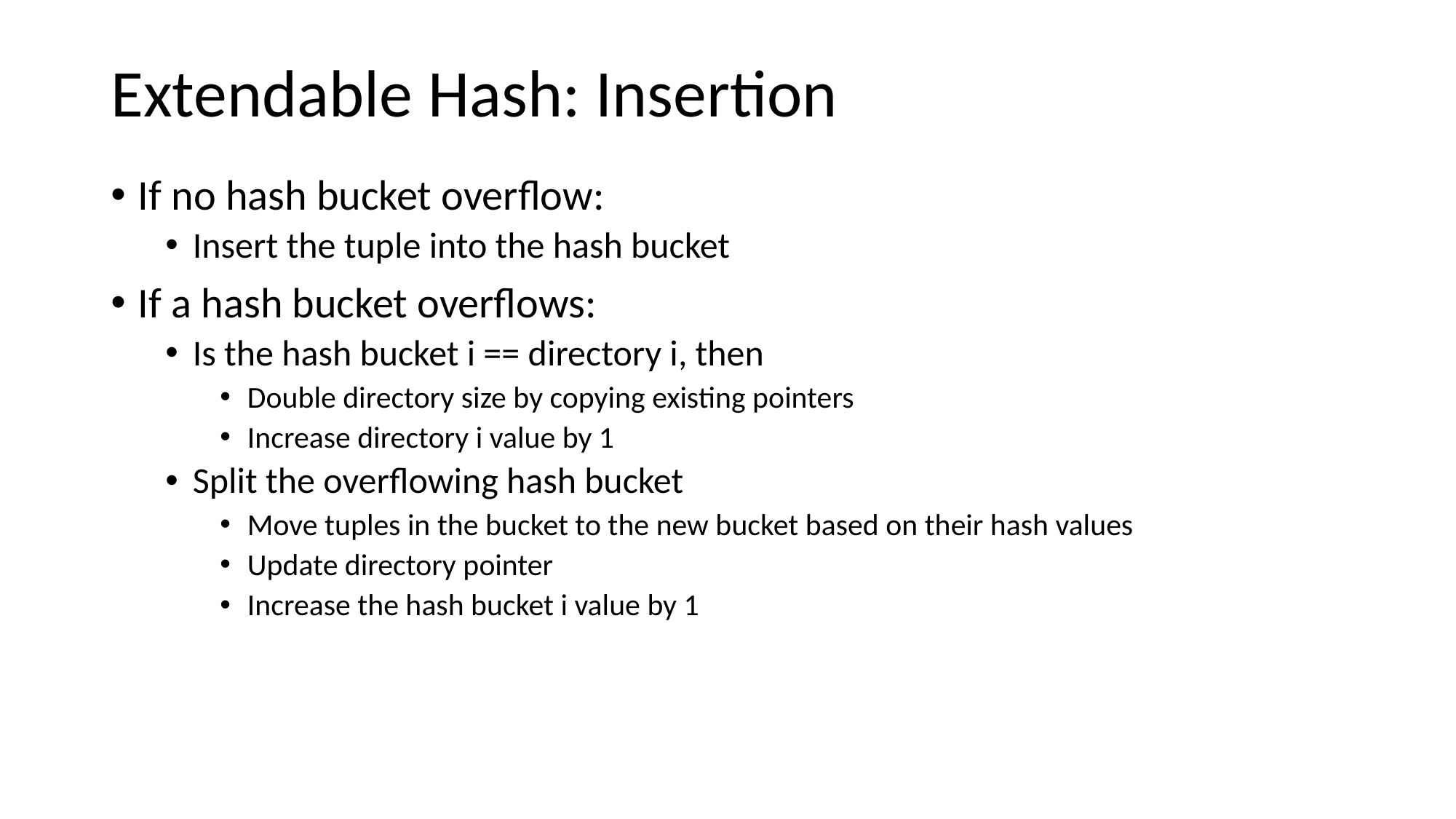

# Extendable Hash: Insertion
If no hash bucket overflow:
Insert the tuple into the hash bucket
If a hash bucket overflows:
Is the hash bucket i == directory i, then
Double directory size by copying existing pointers
Increase directory i value by 1
Split the overflowing hash bucket
Move tuples in the bucket to the new bucket based on their hash values
Update directory pointer
Increase the hash bucket i value by 1